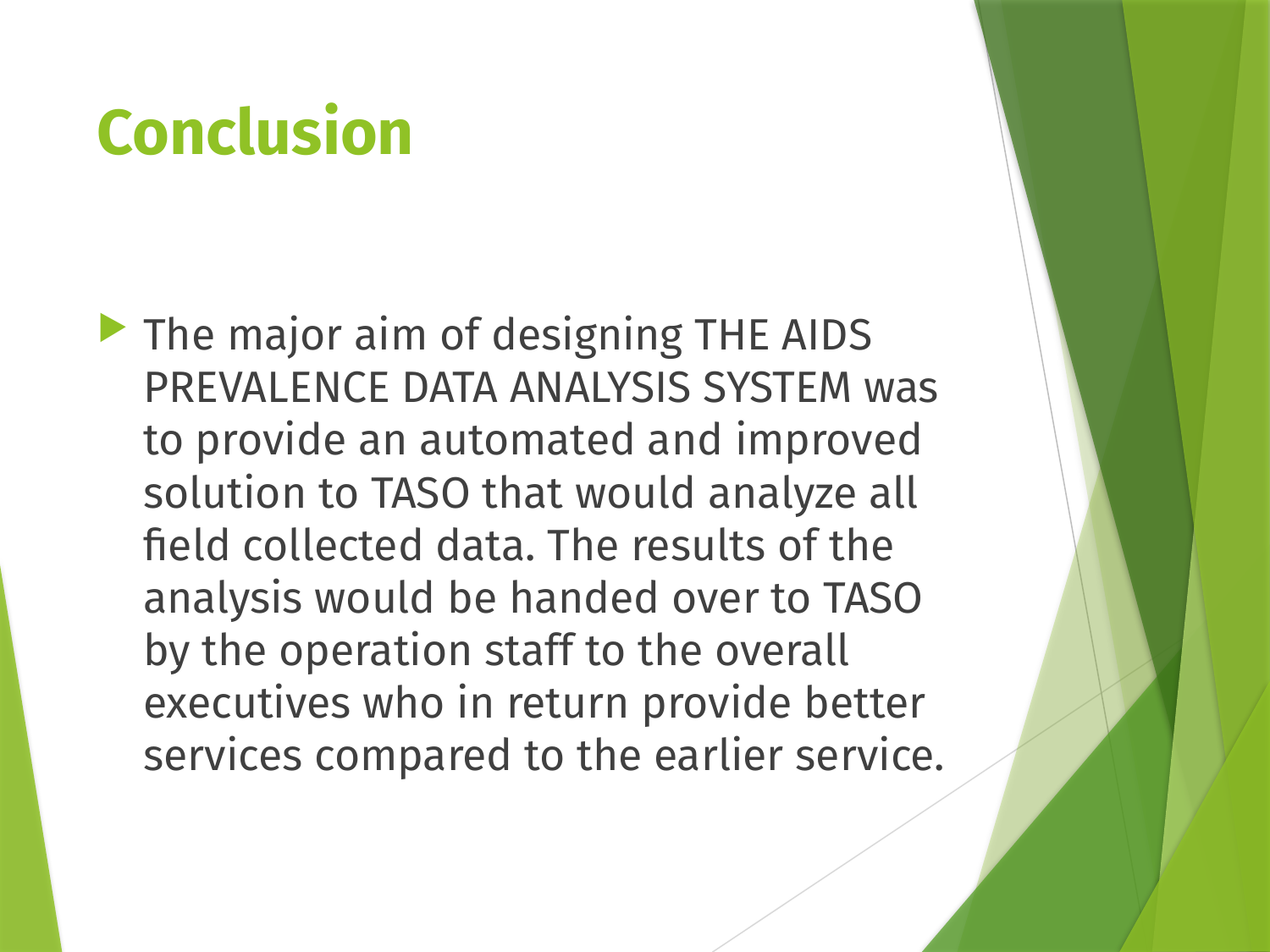

# Conclusion
The major aim of designing THE AIDS PREVALENCE DATA ANALYSIS SYSTEM was to provide an automated and improved solution to TASO that would analyze all field collected data. The results of the analysis would be handed over to TASO by the operation staff to the overall executives who in return provide better services compared to the earlier service.